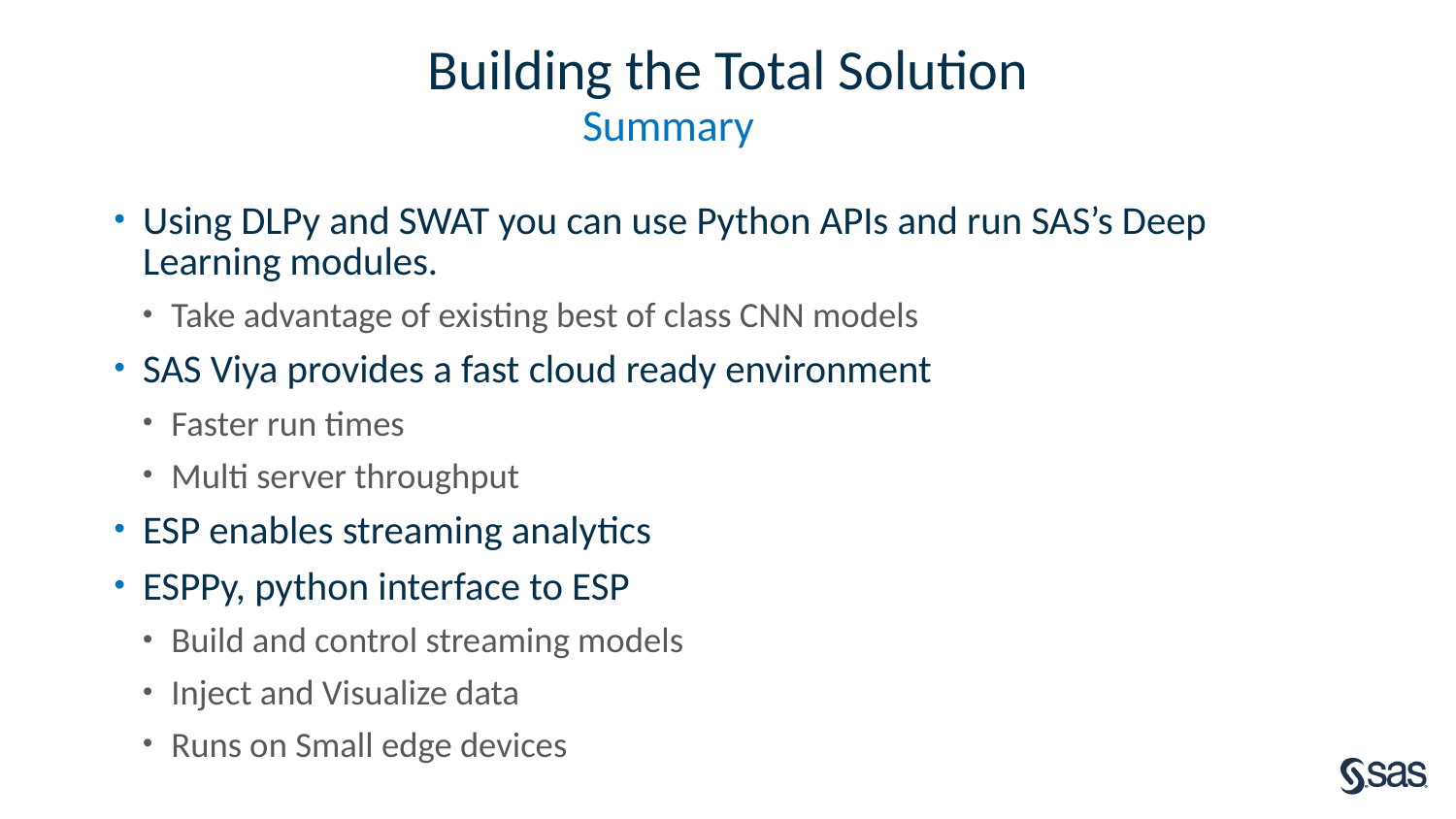

# Building the Total Solution
Summary
Using DLPy and SWAT you can use Python APIs and run SAS’s Deep Learning modules.
Take advantage of existing best of class CNN models
SAS Viya provides a fast cloud ready environment
Faster run times
Multi server throughput
ESP enables streaming analytics
ESPPy, python interface to ESP
Build and control streaming models
Inject and Visualize data
Runs on Small edge devices